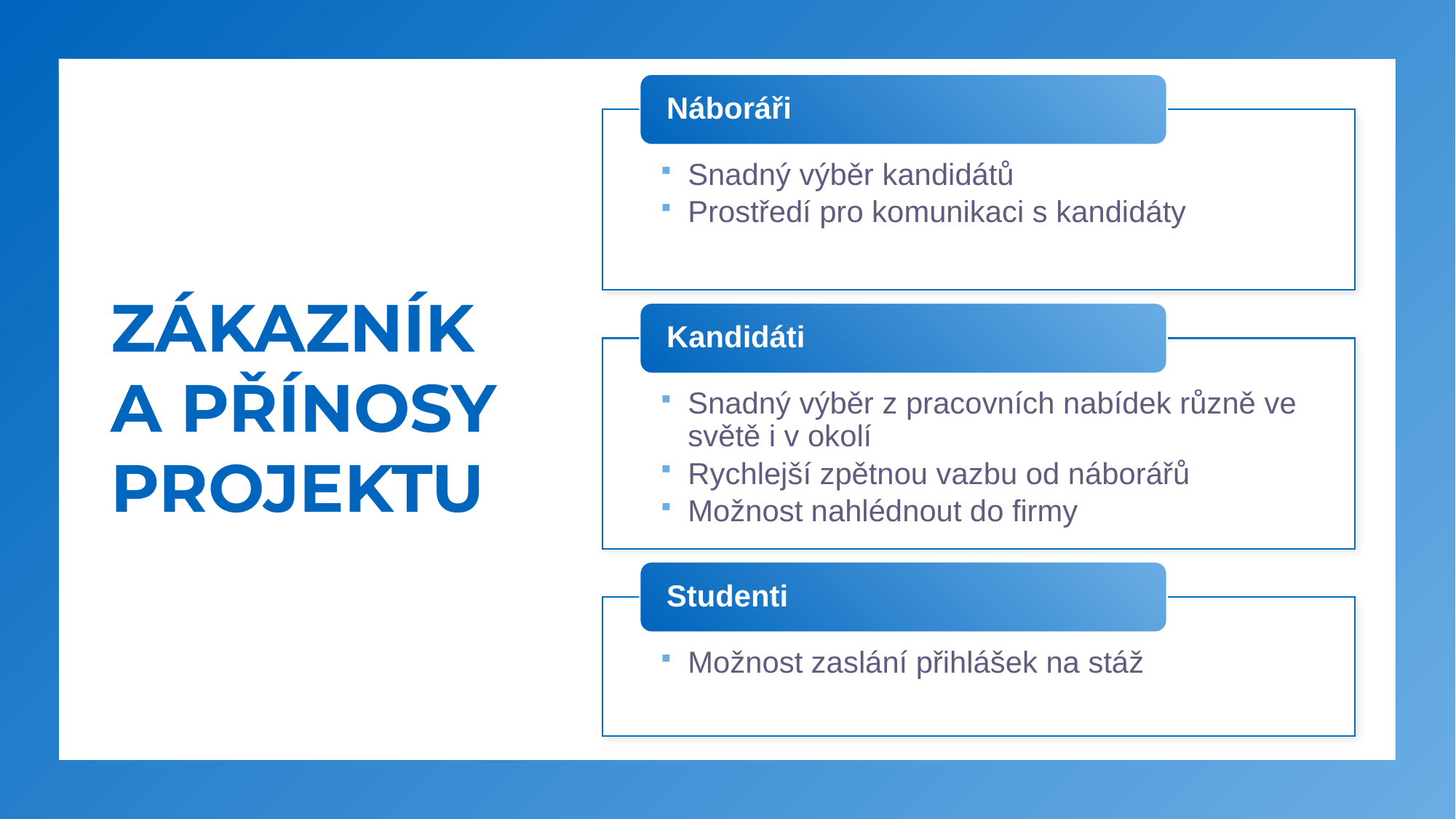

ZÁKAZNÍK A PŘÍNOSY PROJEKTU
Snadný výběr kandidátů
Prostředí pro komunikaci s kandidáty

Náboráři
Snadný výběr z pracovních nabídek různě ve světě i v okolí
Rychlejší zpětnou vazbu od náborářů
Možnost nahlédnout do firmy
Kandidáti
Možnost zaslání přihlášek na stáž

Studenti